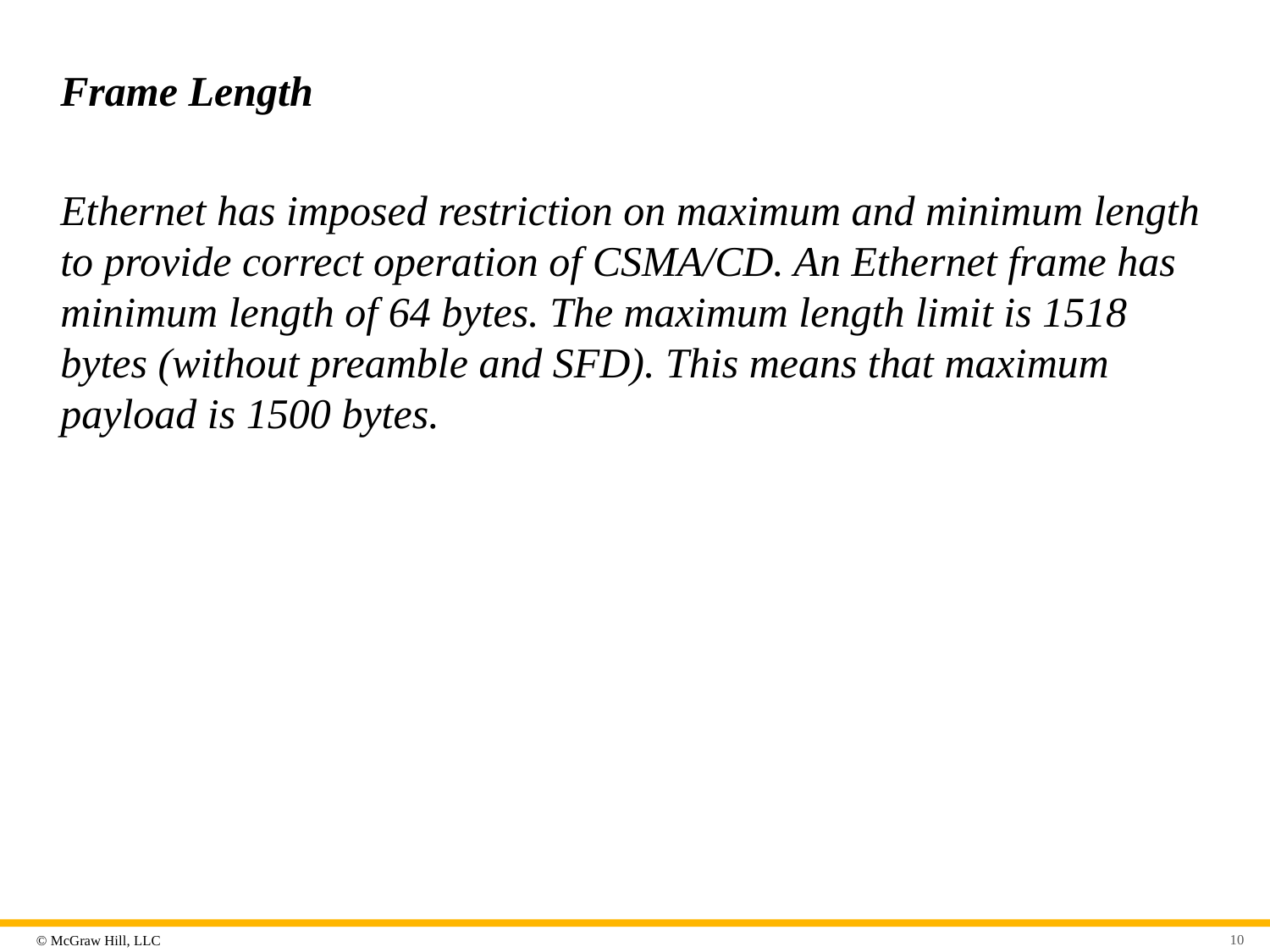

# Frame Length
Ethernet has imposed restriction on maximum and minimum length to provide correct operation of CSMA/CD. An Ethernet frame has minimum length of 64 bytes. The maximum length limit is 1518 bytes (without preamble and SFD). This means that maximum payload is 1500 bytes.
10